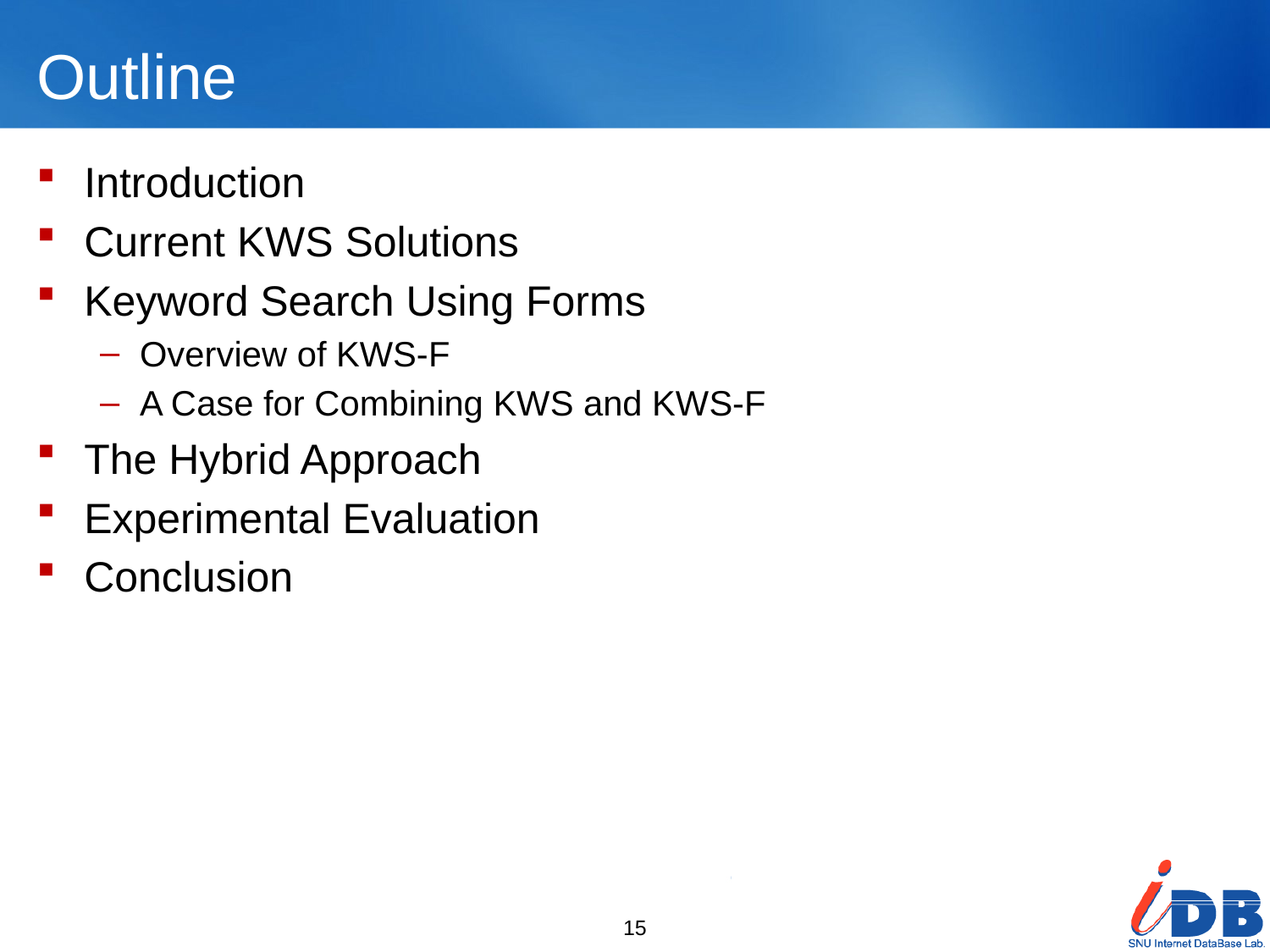

# Outline
Introduction
Current KWS Solutions
Keyword Search Using Forms
Overview of KWS-F
A Case for Combining KWS and KWS-F
The Hybrid Approach
Experimental Evaluation
Conclusion
15